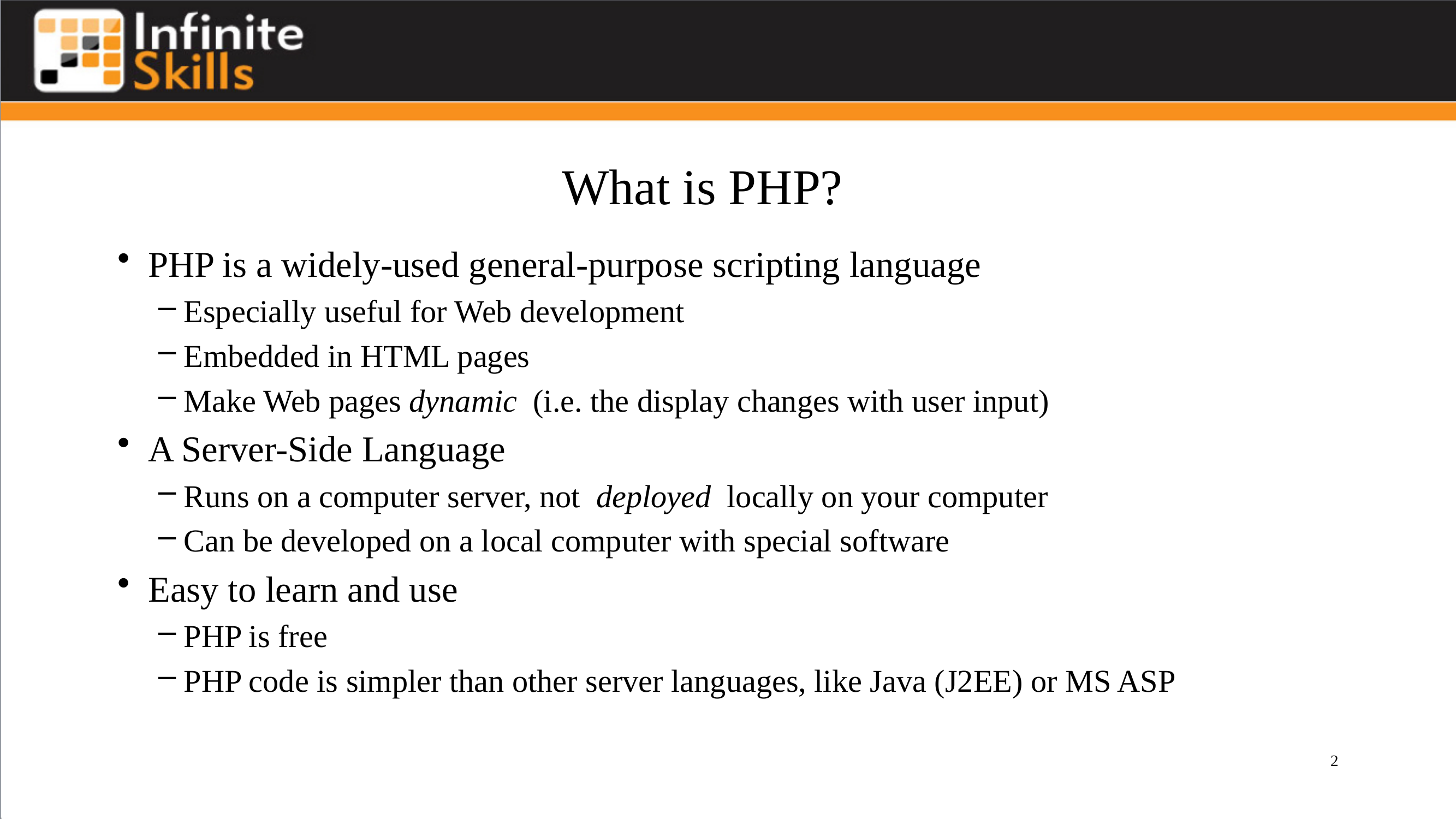

# What is PHP?
PHP is a widely-used general-purpose scripting language
Especially useful for Web development
Embedded in HTML pages
Make Web pages dynamic  (i.e. the display changes with user input)
A Server-Side Language
Runs on a computer server, not  deployed  locally on your computer
Can be developed on a local computer with special software
Easy to learn and use
PHP is free
PHP code is simpler than other server languages, like Java (J2EE) or MS ASP
2